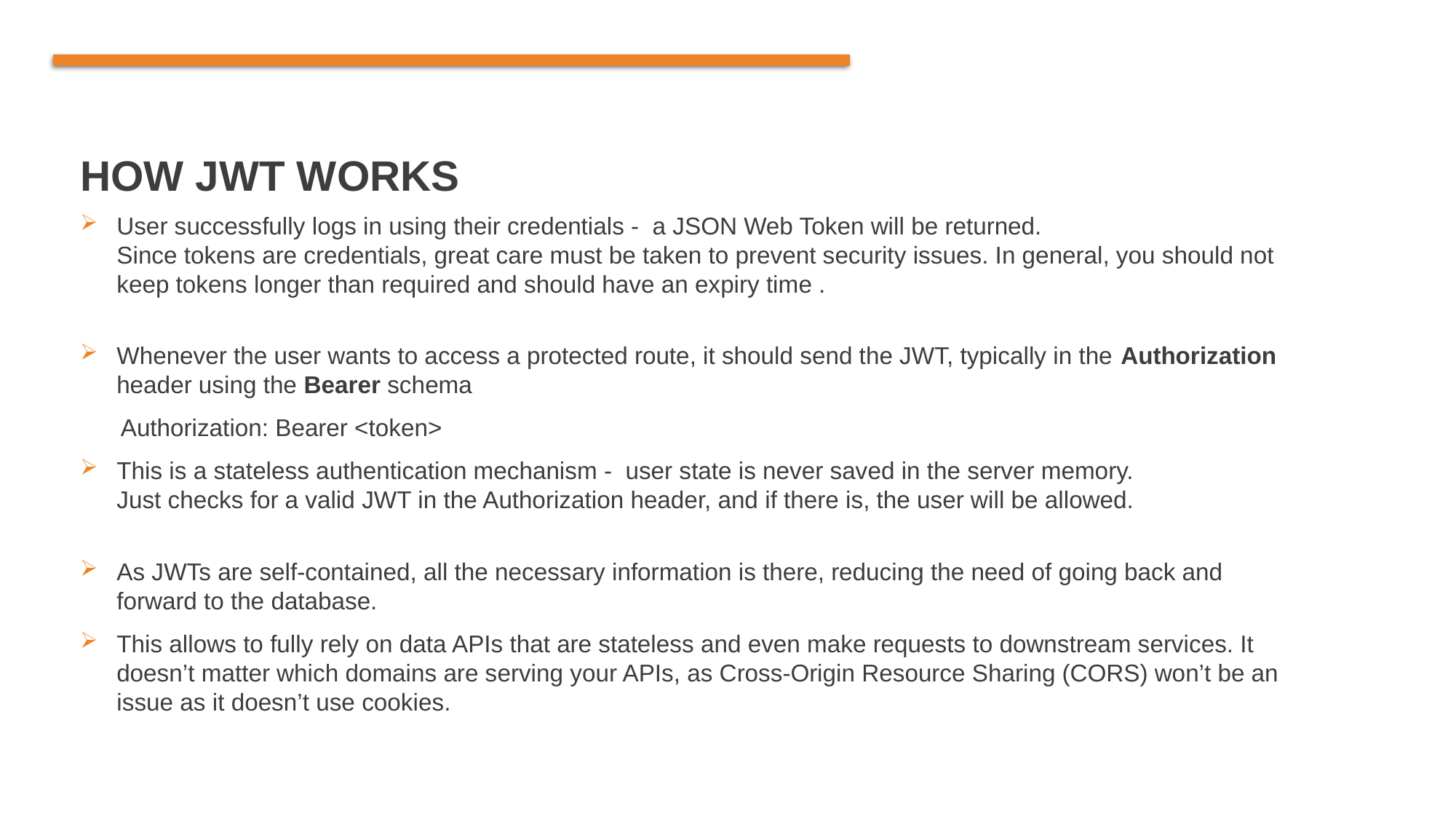

# HOW JWT WORKS
User successfully logs in using their credentials -  a JSON Web Token will be returned.
Since tokens are credentials, great care must be taken to prevent security issues. In general, you should not keep tokens longer than required and should have an expiry time .
Whenever the user wants to access a protected route, it should send the JWT, typically in the Authorization header using the Bearer schema
      Authorization: Bearer <token>
This is a stateless authentication mechanism -  user state is never saved in the server memory.
Just checks for a valid JWT in the Authorization header, and if there is, the user will be allowed.
As JWTs are self-contained, all the necessary information is there, reducing the need of going back and forward to the database.
This allows to fully rely on data APIs that are stateless and even make requests to downstream services. It doesn’t matter which domains are serving your APIs, as Cross-Origin Resource Sharing (CORS) won’t be an issue as it doesn’t use cookies.